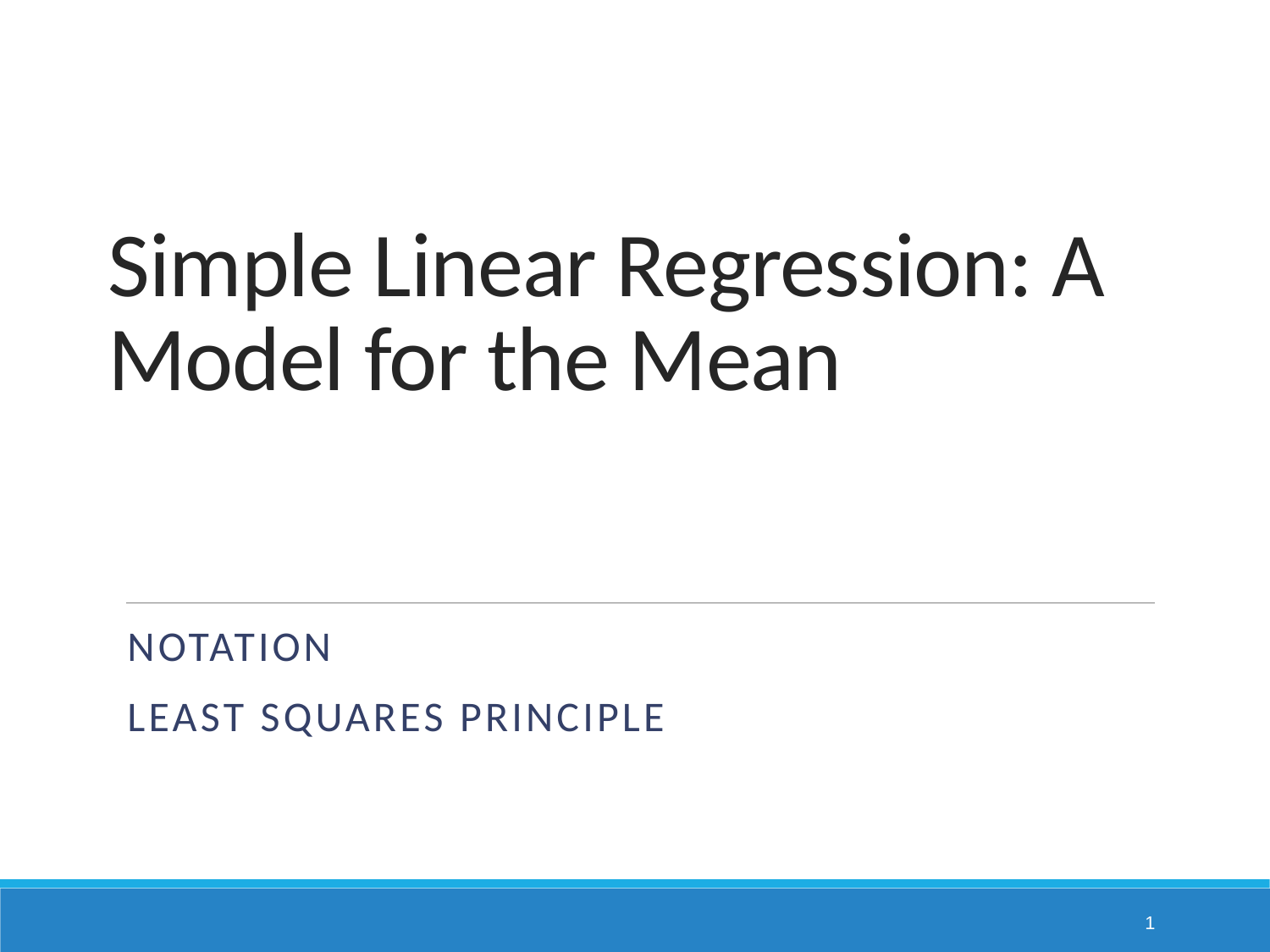

# Simple Linear Regression: A Model for the Mean
Notation
Least Squares principle
1